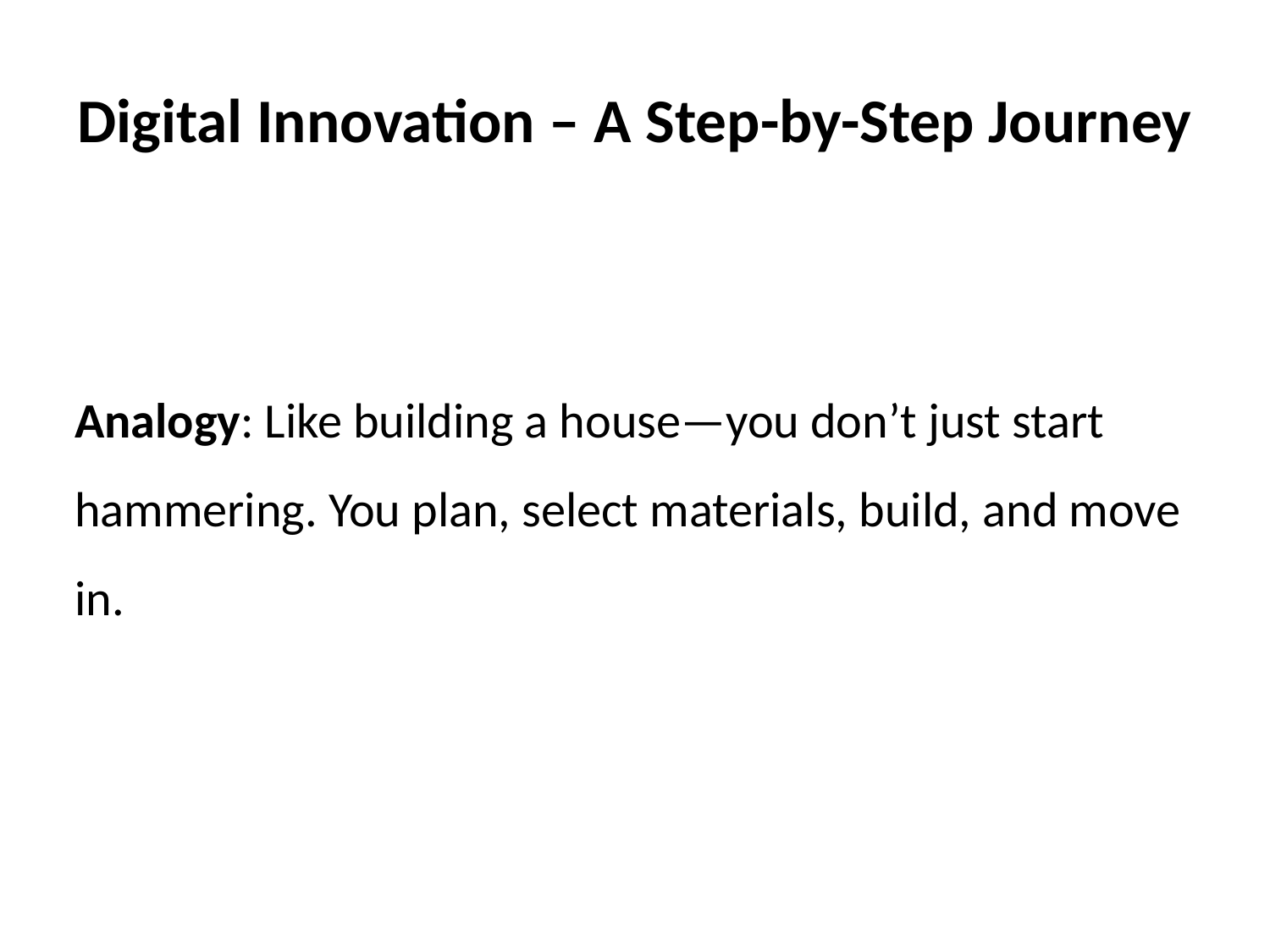

# Digital Innovation – A Step-by-Step Journey

Analogy: Like building a house—you don’t just start hammering. You plan, select materials, build, and move in.